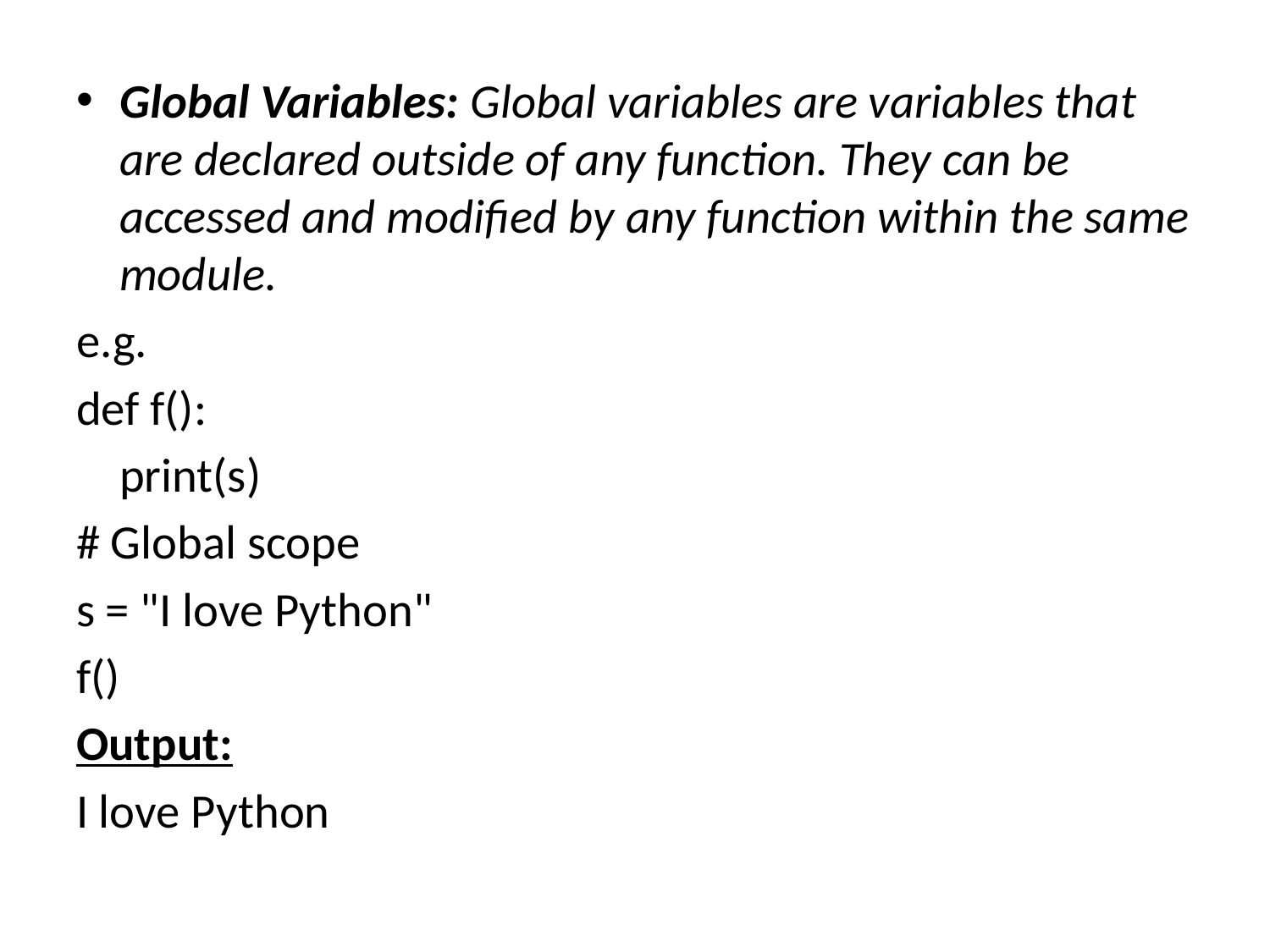

Global Variables: Global variables are variables that are declared outside of any function. They can be accessed and modified by any function within the same module.
e.g.
def f():
    print(s)
# Global scope
s = "I love Python"
f()
Output:
I love Python